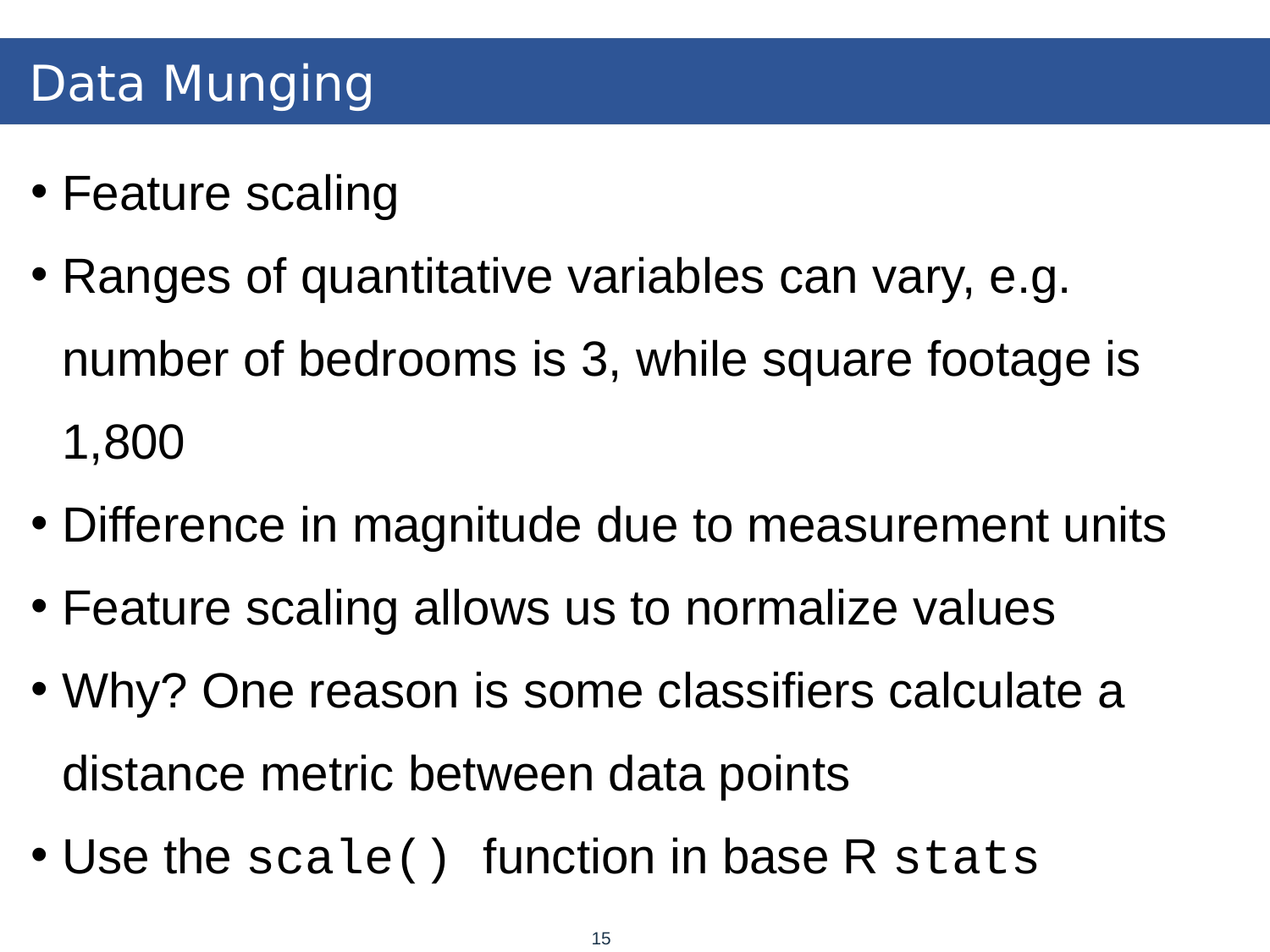

# Data Munging
Feature scaling
Ranges of quantitative variables can vary, e.g. number of bedrooms is 3, while square footage is 1,800
Difference in magnitude due to measurement units
Feature scaling allows us to normalize values
Why? One reason is some classifiers calculate a distance metric between data points
Use the scale() function in base R stats